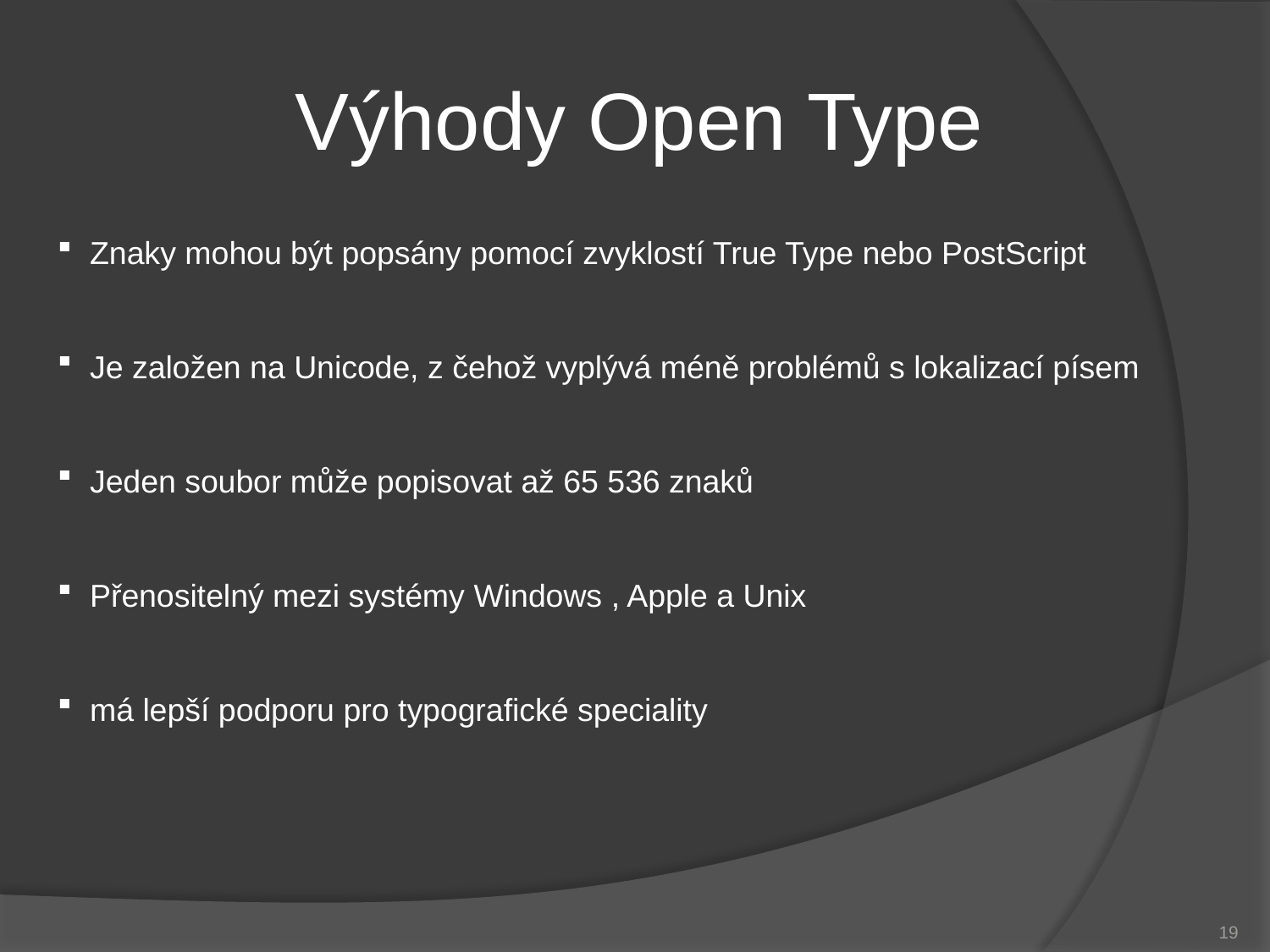

# Výhody Open Type
  Znaky mohou být popsány pomocí zvyklostí True Type nebo PostScript

  Je založen na Unicode, z čehož vyplývá méně problémů s lokalizací písem

  Jeden soubor může popisovat až 65 536 znaků

  Přenositelný mezi systémy Windows , Apple a Unix

  má lepší podporu pro typografické speciality

19